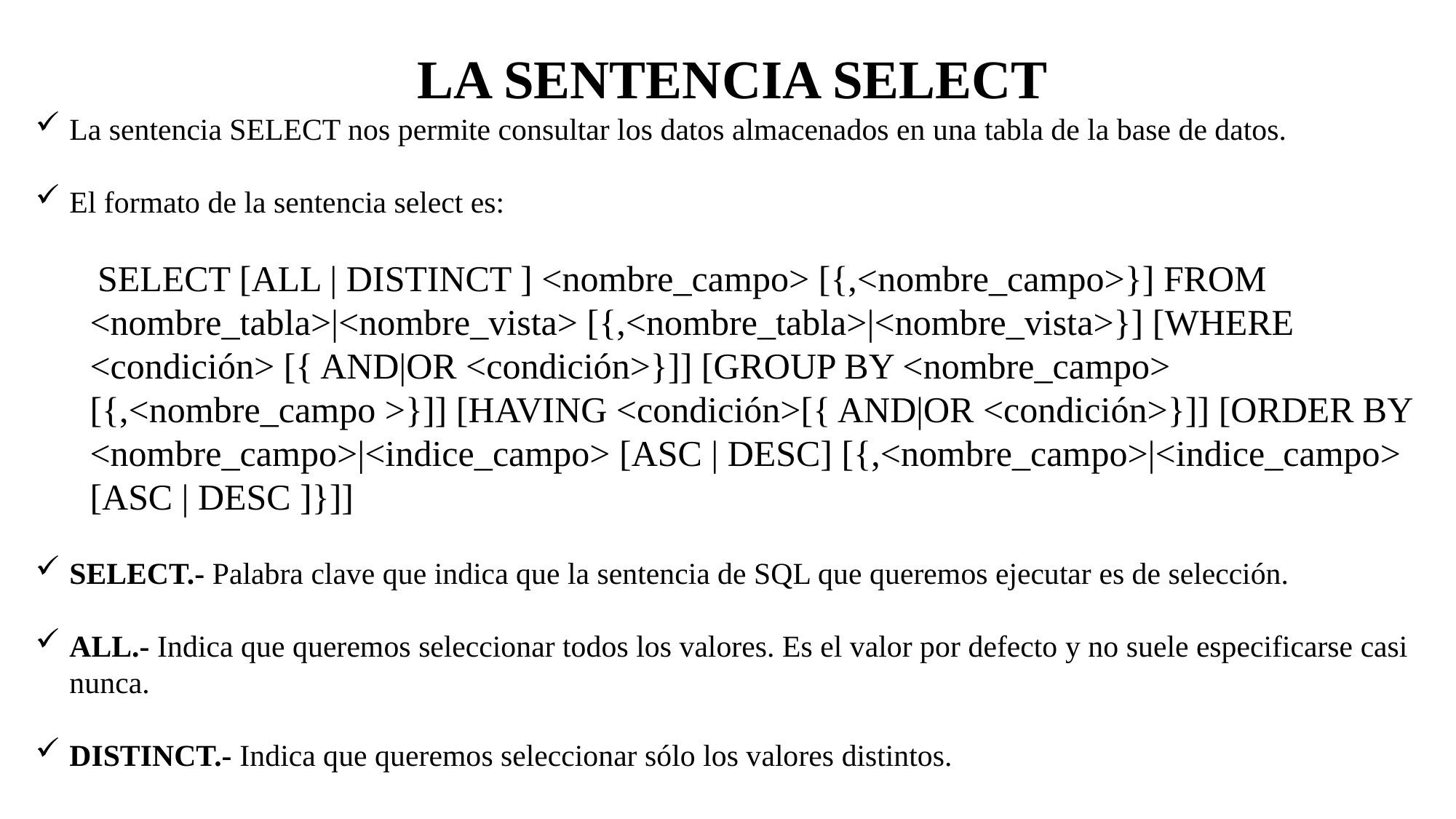

LA SENTENCIA SELECT
La sentencia SELECT nos permite consultar los datos almacenados en una tabla de la base de datos.

El formato de la sentencia select es:

 SELECT [ALL | DISTINCT ] <nombre_campo> [{,<nombre_campo>}] FROM <nombre_tabla>|<nombre_vista> [{,<nombre_tabla>|<nombre_vista>}] [WHERE <condición> [{ AND|OR <condición>}]] [GROUP BY <nombre_campo> [{,<nombre_campo >}]] [HAVING <condición>[{ AND|OR <condición>}]] [ORDER BY <nombre_campo>|<indice_campo> [ASC | DESC] [{,<nombre_campo>|<indice_campo> [ASC | DESC ]}]]

SELECT.- Palabra clave que indica que la sentencia de SQL que queremos ejecutar es de selección.

ALL.- Indica que queremos seleccionar todos los valores. Es el valor por defecto y no suele especificarse casi nunca.

DISTINCT.- Indica que queremos seleccionar sólo los valores distintos.